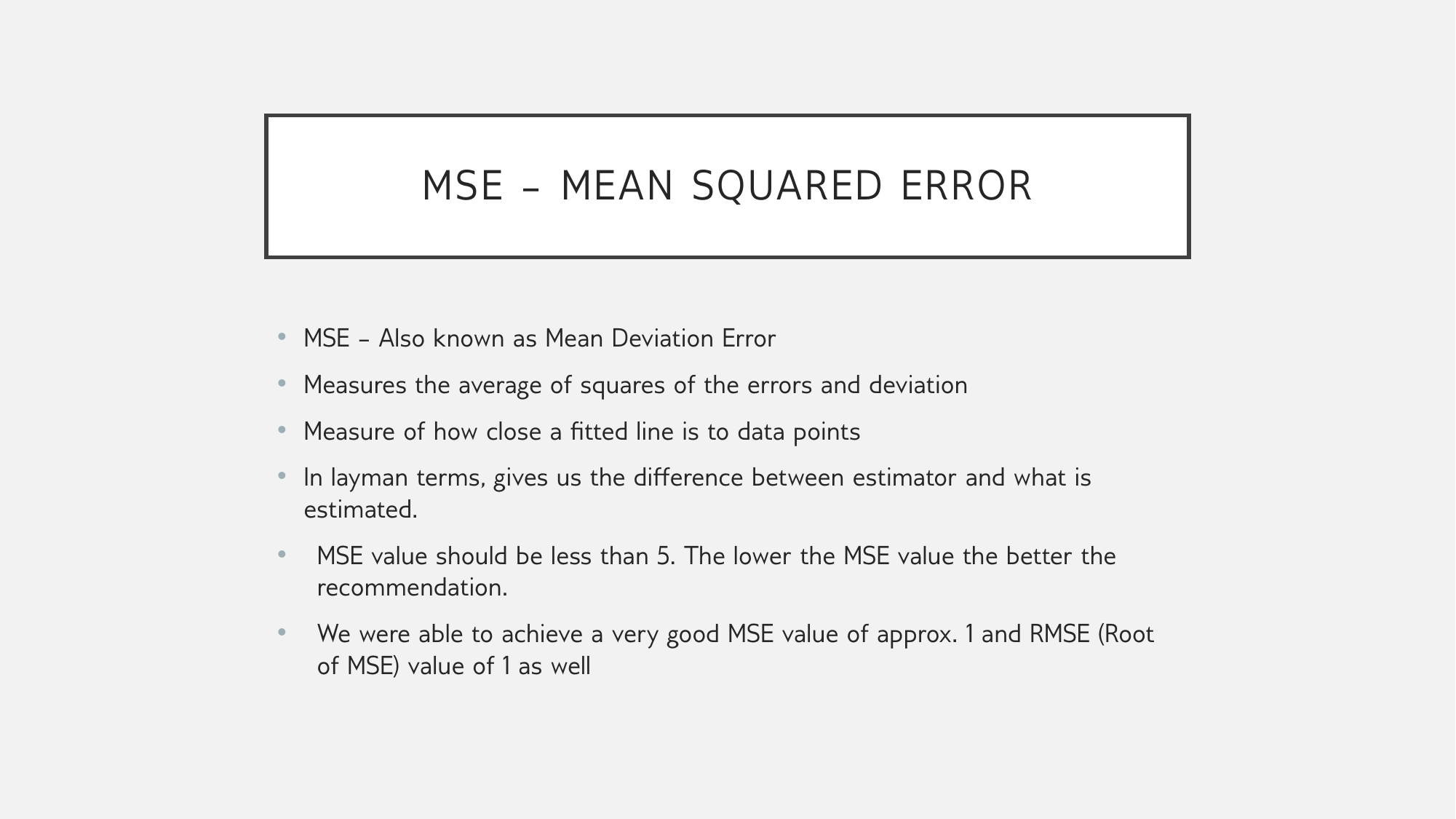

# MSE – Mean Squared Error
MSE – Also known as Mean Deviation Error
Measures the average of squares of the errors and deviation
Measure of how close a fitted line is to data points
In layman terms, gives us the difference between estimator and what is estimated.
MSE value should be less than 5. The lower the MSE value the better the recommendation.
We were able to achieve a very good MSE value of approx. 1 and RMSE (Root of MSE) value of 1 as well